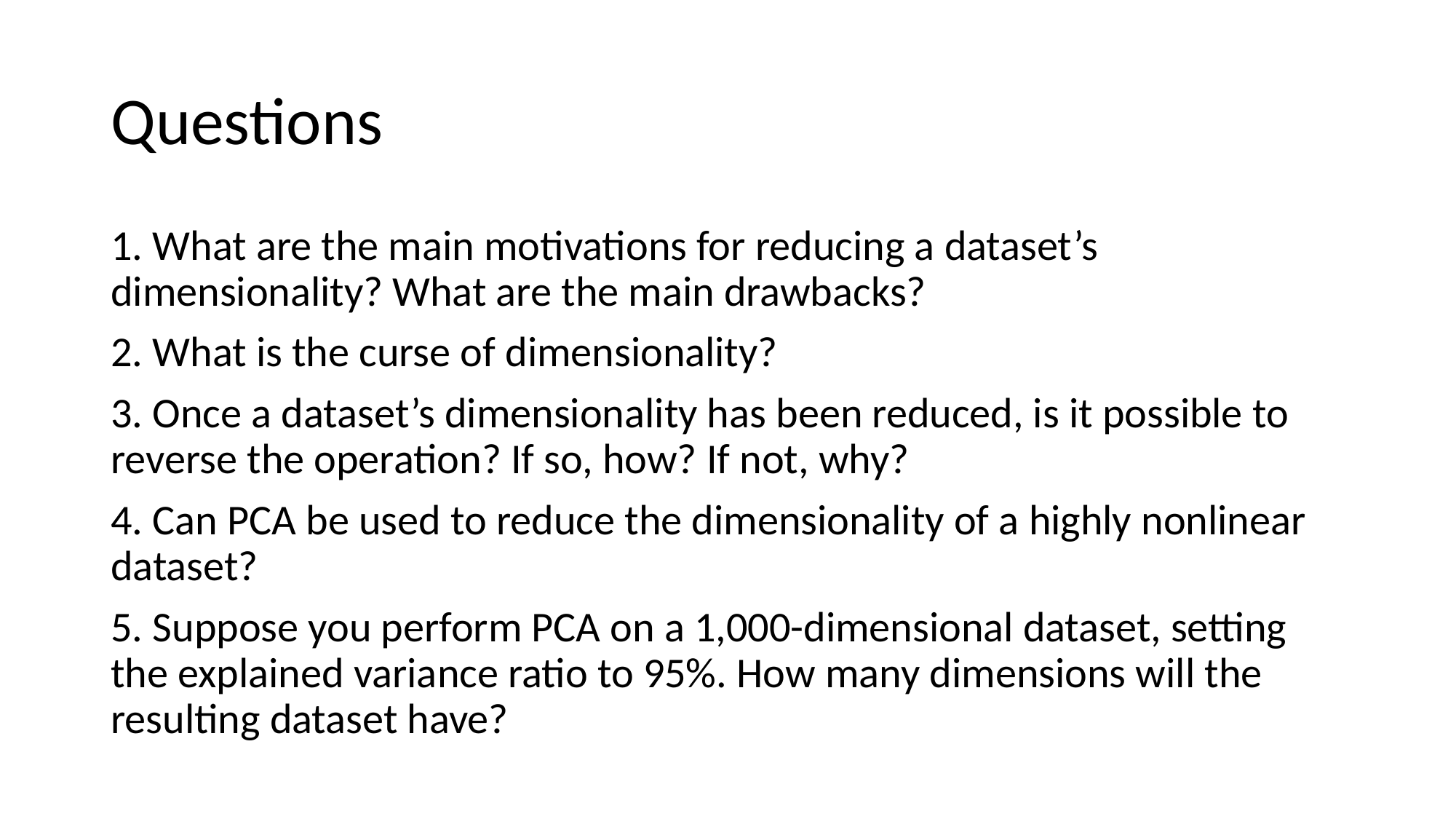

# Questions
1. What are the main motivations for reducing a dataset’s dimensionality? What are the main drawbacks?
2. What is the curse of dimensionality?
3. Once a dataset’s dimensionality has been reduced, is it possible to reverse the operation? If so, how? If not, why?
4. Can PCA be used to reduce the dimensionality of a highly nonlinear dataset?
5. Suppose you perform PCA on a 1,000-dimensional dataset, setting the explained variance ratio to 95%. How many dimensions will the resulting dataset have?